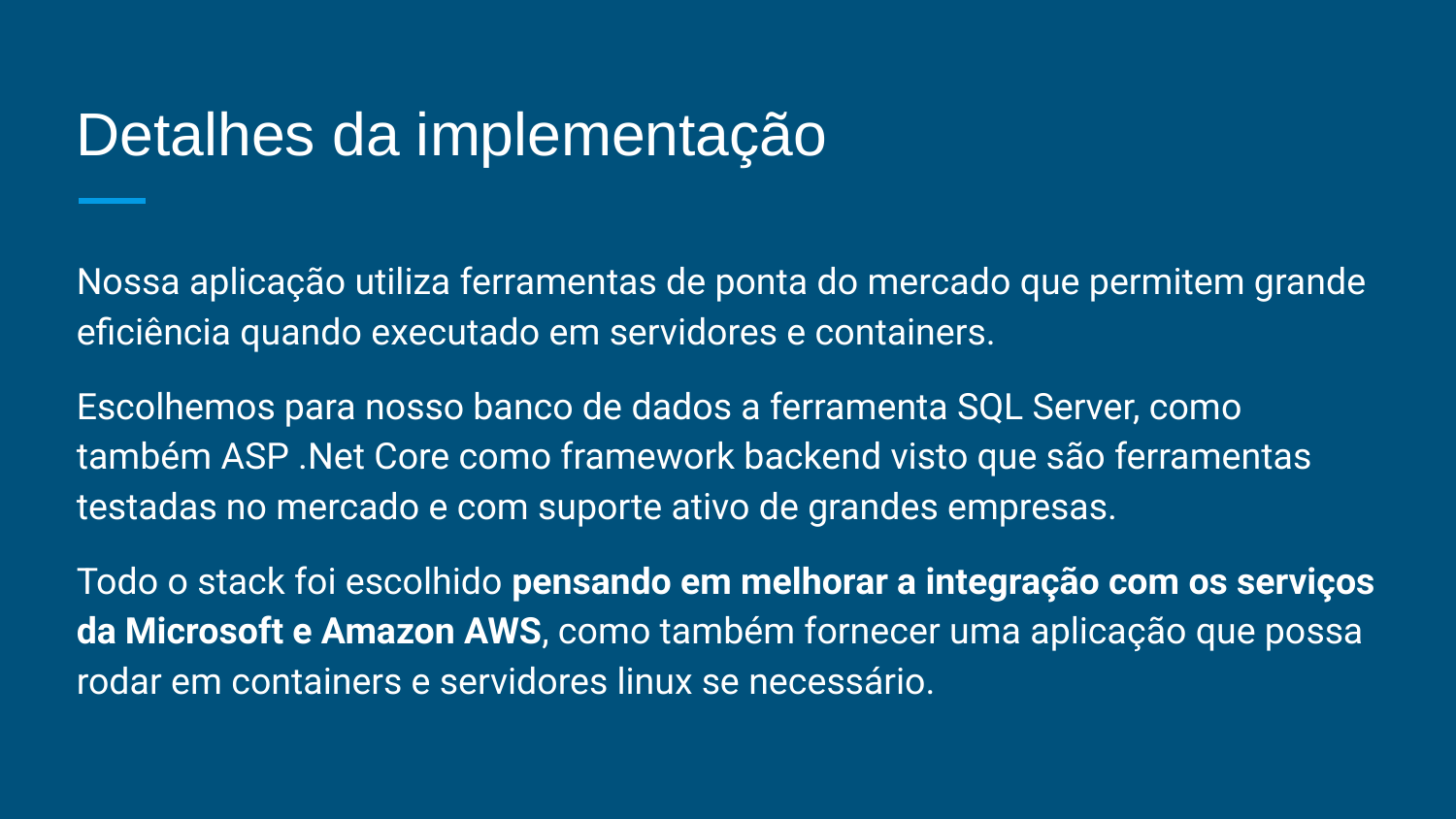

# Detalhes da implementação
Nossa aplicação utiliza ferramentas de ponta do mercado que permitem grande eficiência quando executado em servidores e containers.
Escolhemos para nosso banco de dados a ferramenta SQL Server, como também ASP .Net Core como framework backend visto que são ferramentas testadas no mercado e com suporte ativo de grandes empresas.
Todo o stack foi escolhido pensando em melhorar a integração com os serviços da Microsoft e Amazon AWS, como também fornecer uma aplicação que possa rodar em containers e servidores linux se necessário.